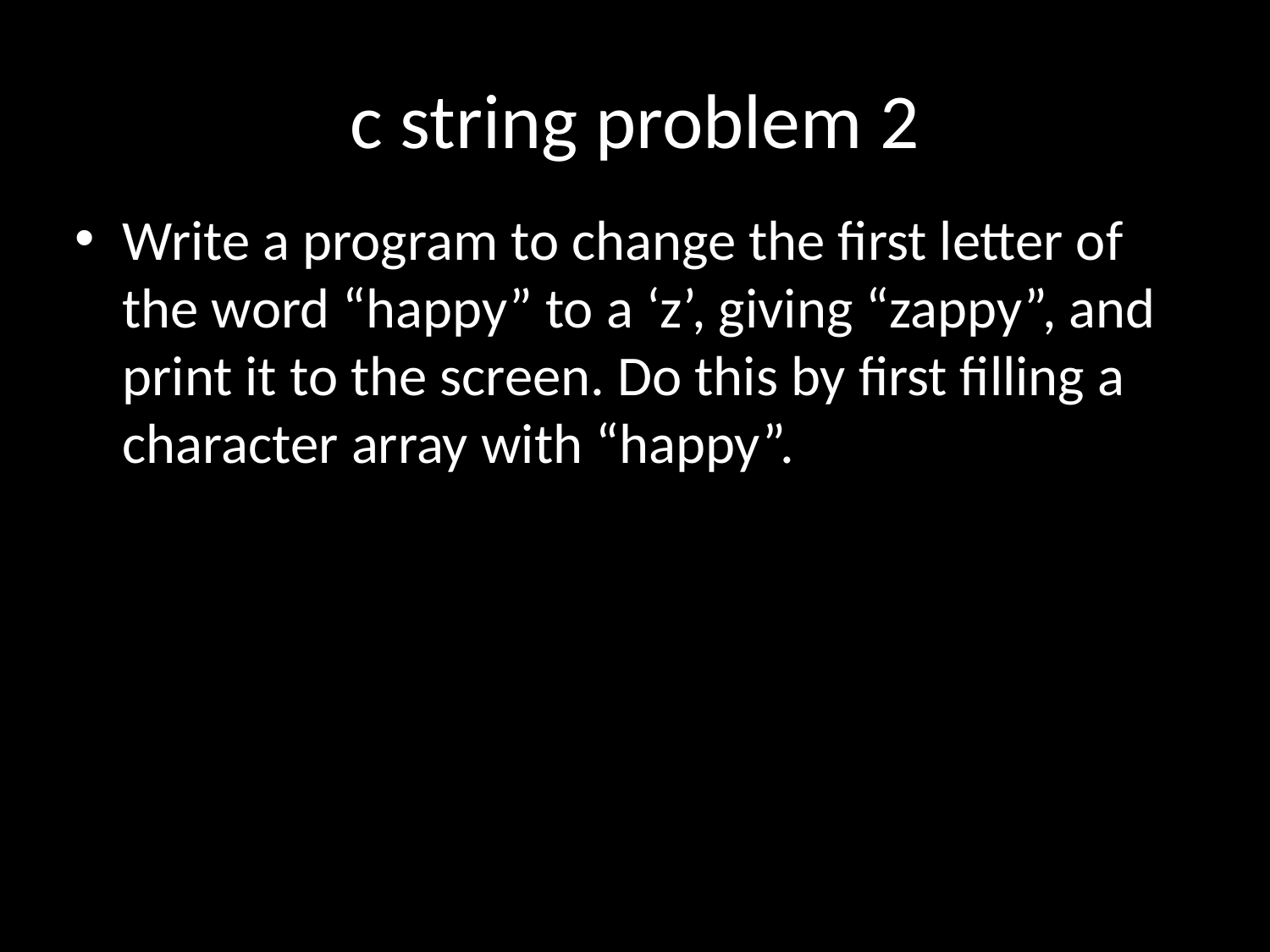

# c string problem 2

Write a program to change the first letter of the word “happy” to a ‘z’, giving “zappy”, and print it to the screen. Do this by first filling a character array with “happy”.